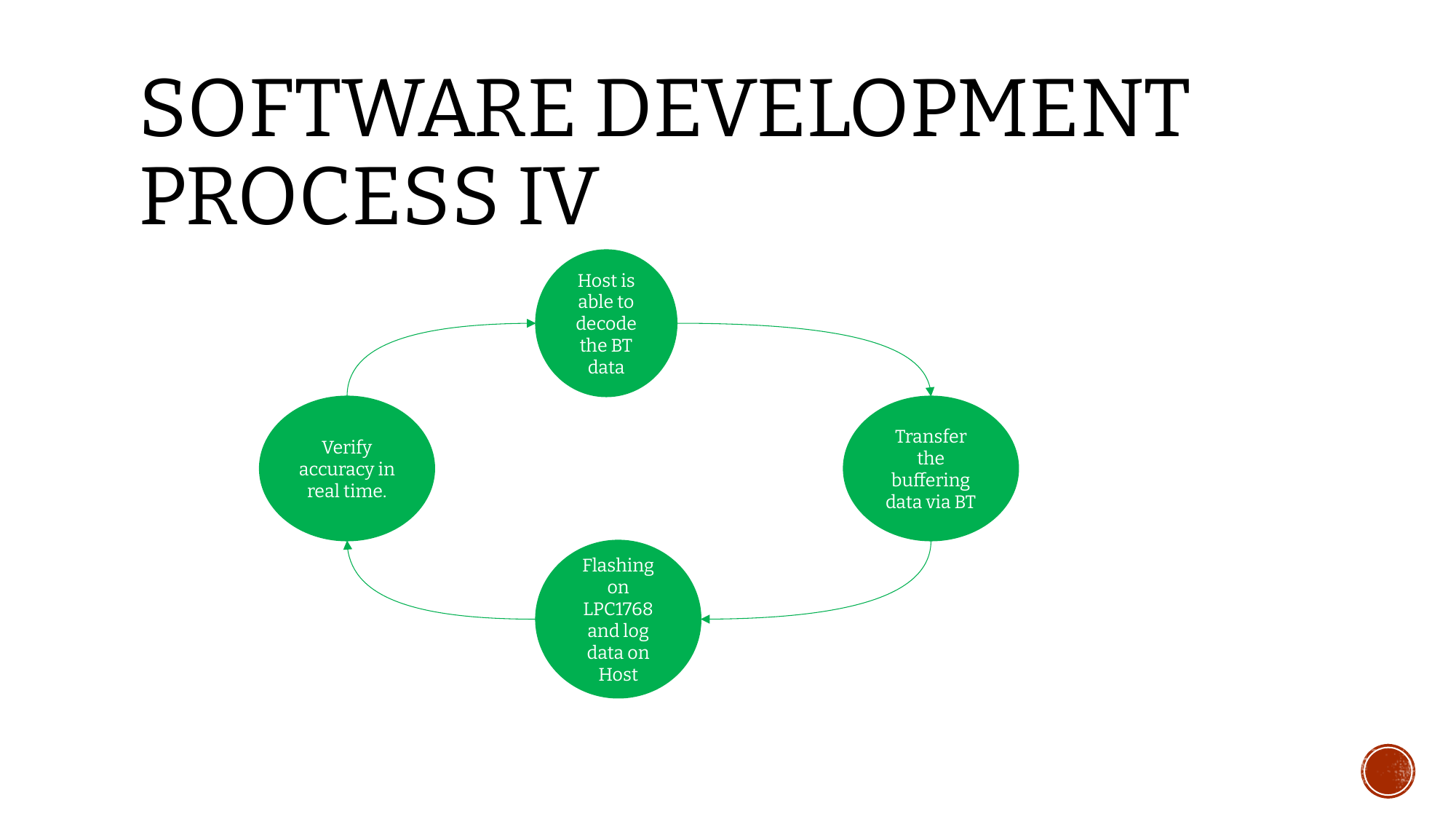

# SOFTWARE DEVELOPMENT PROCESS IV
Host is able to decode the BT data
Verify accuracy in real time.
Transfer the buffering data via BT
Flashing on LPC1768 and log data on Host